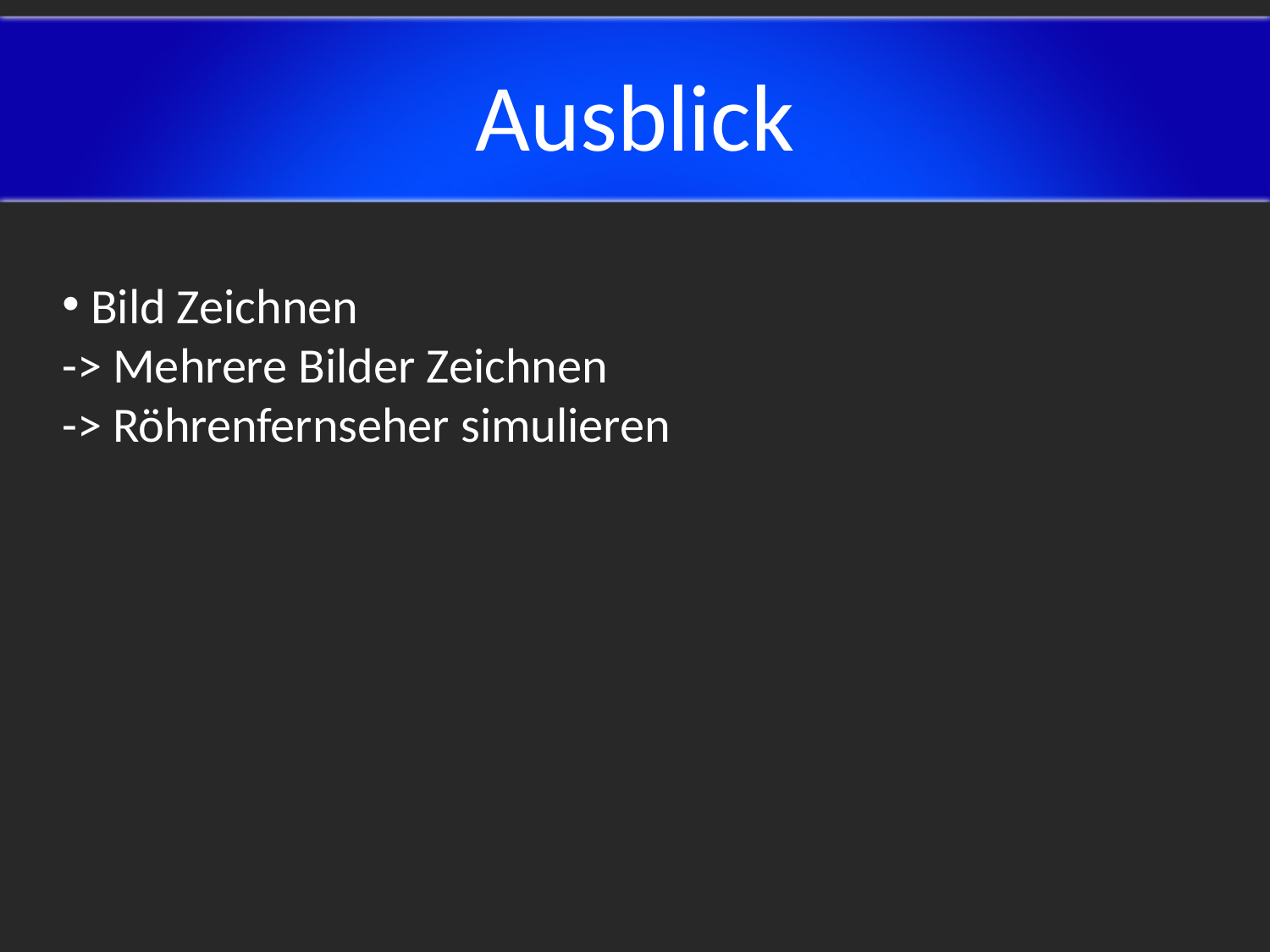

Ausblick
 Bild Zeichnen
-> Mehrere Bilder Zeichnen
-> Röhrenfernseher simulieren